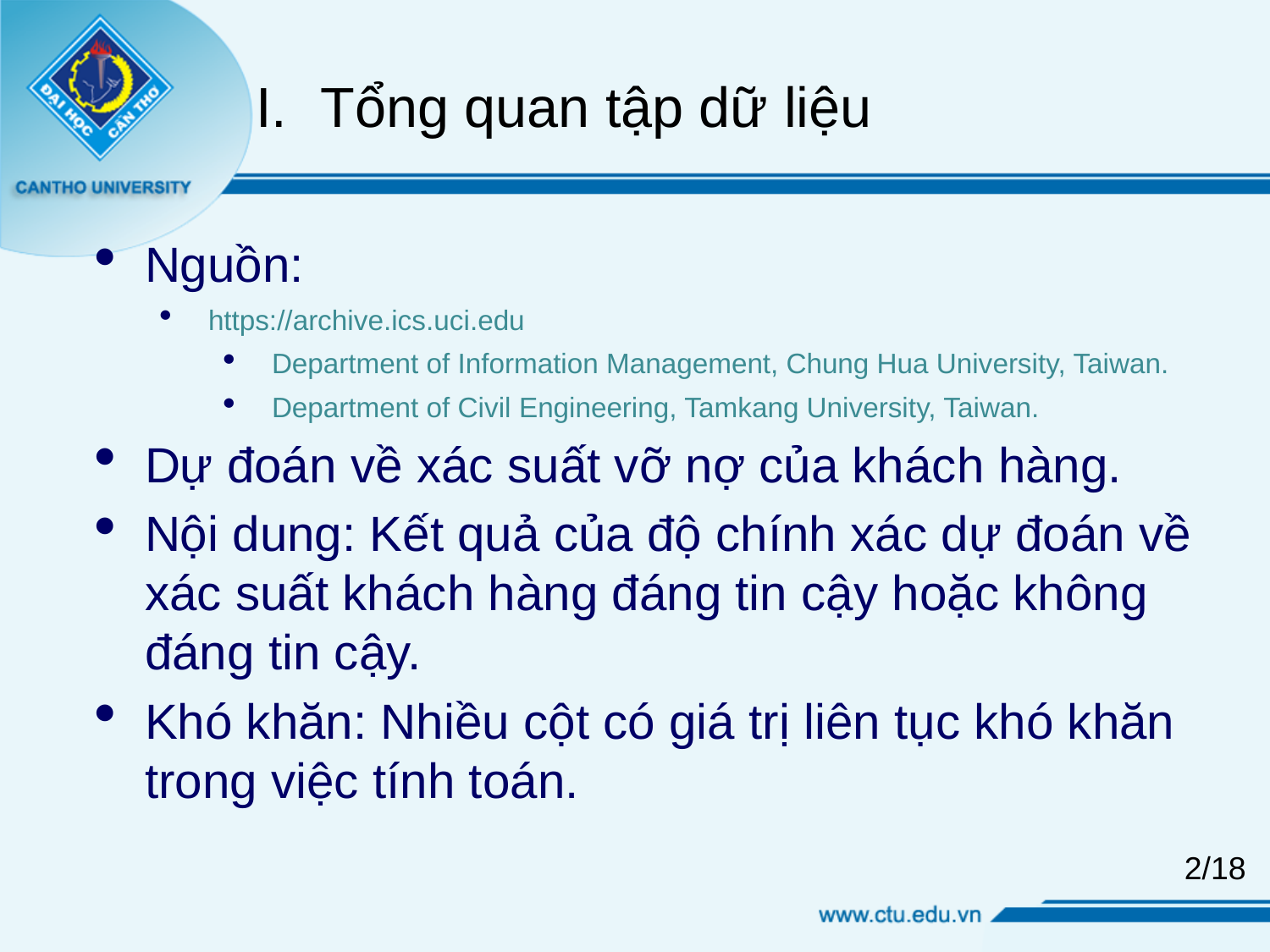

Tổng quan tập dữ liệu
Nguồn:
https://archive.ics.uci.edu
Department of Information Management, Chung Hua University, Taiwan.
Department of Civil Engineering, Tamkang University, Taiwan.
Dự đoán về xác suất vỡ nợ của khách hàng.
Nội dung: Kết quả của độ chính xác dự đoán về xác suất khách hàng đáng tin cậy hoặc không đáng tin cậy.
Khó khăn: Nhiều cột có giá trị liên tục khó khăn trong việc tính toán.

2/18